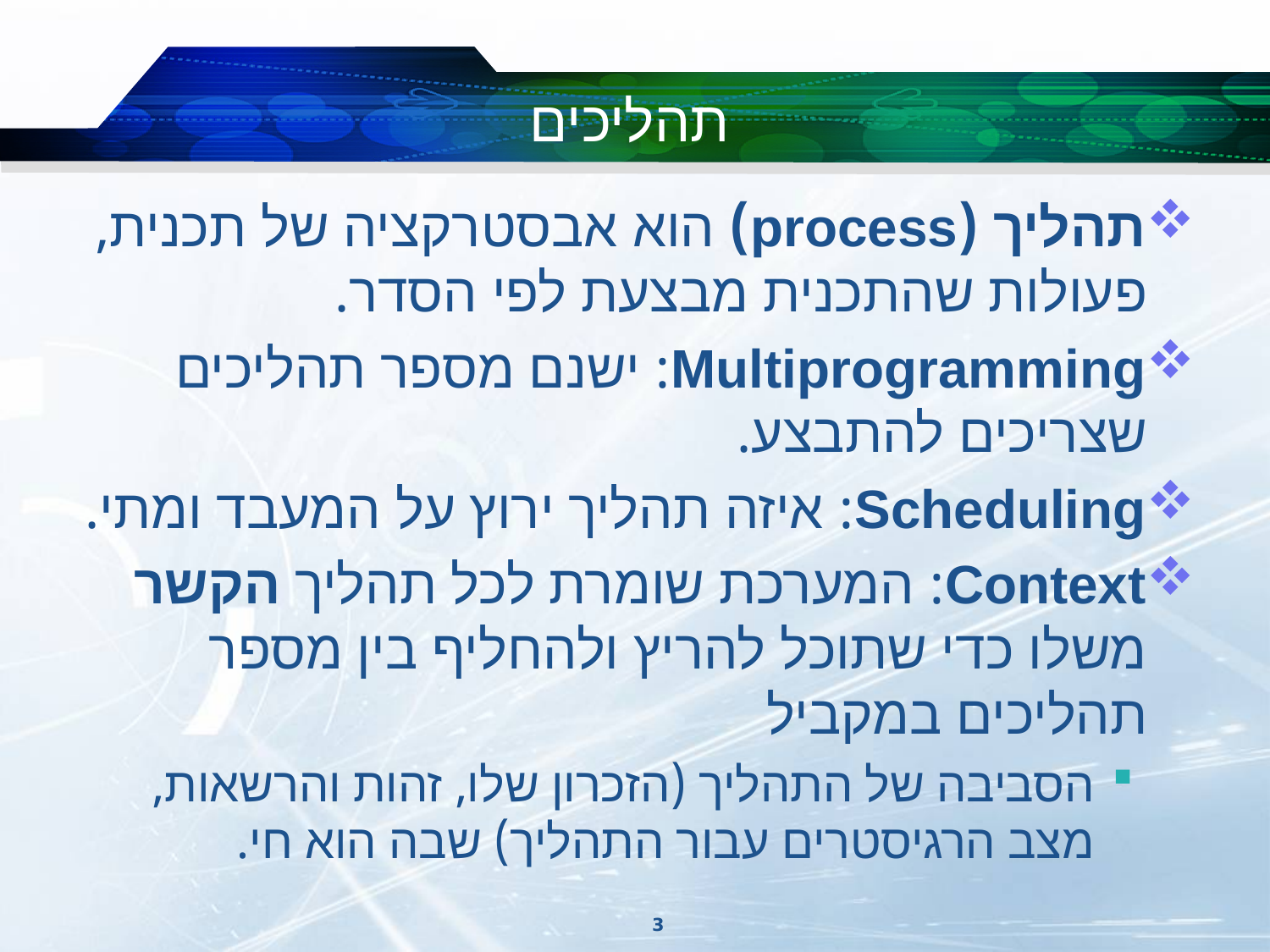

# תהליכים
תהליך (process) הוא אבסטרקציה של תכנית,  פעולות שהתכנית מבצעת לפי הסדר.
Multiprogramming: ישנם מספר תהליכים שצריכים להתבצע.
Scheduling: איזה תהליך ירוץ על המעבד ומתי.
Context: המערכת שומרת לכל תהליך הקשר משלו כדי שתוכל להריץ ולהחליף בין מספר תהליכים במקביל
הסביבה של התהליך (הזכרון שלו, זהות והרשאות, מצב הרגיסטרים עבור התהליך) שבה הוא חי.
3